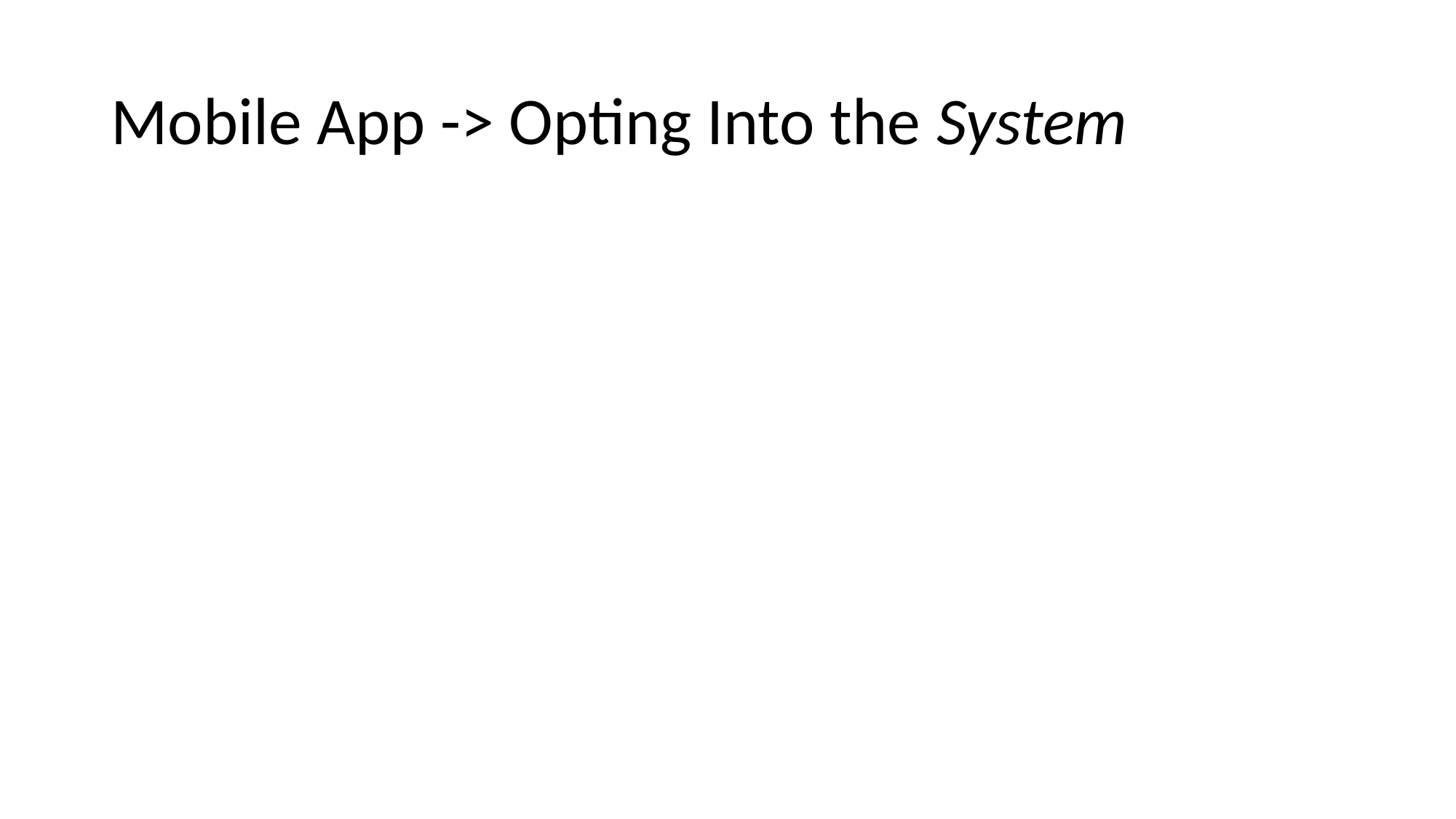

# Mobile App -> Opting Into the System